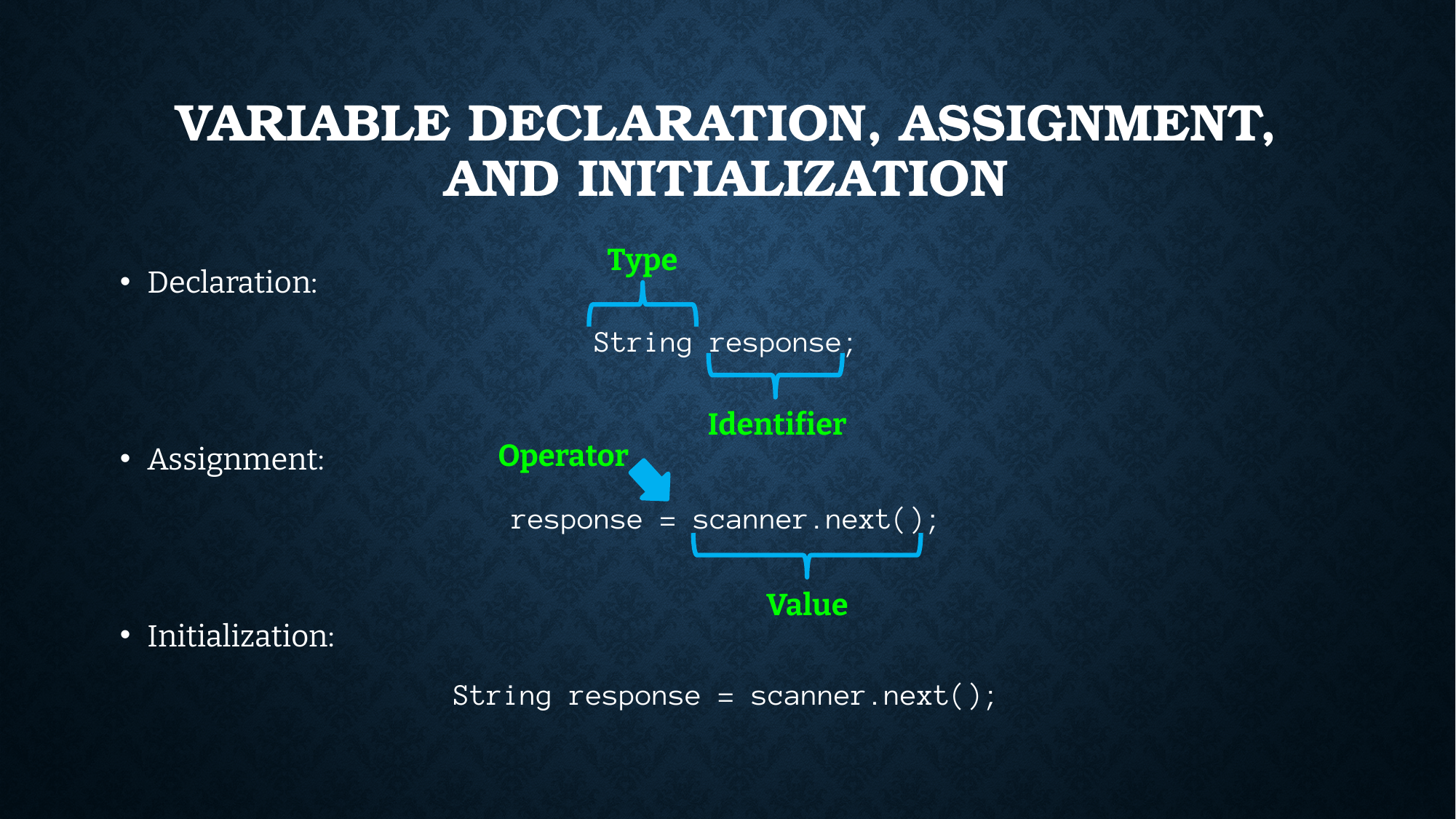

# Variable Declaration, Assignment, and Initialization
Type
Declaration:
String response;

Assignment:
response = scanner.next();

Initialization:
String response = scanner.next();

Identifier
Operator

Value